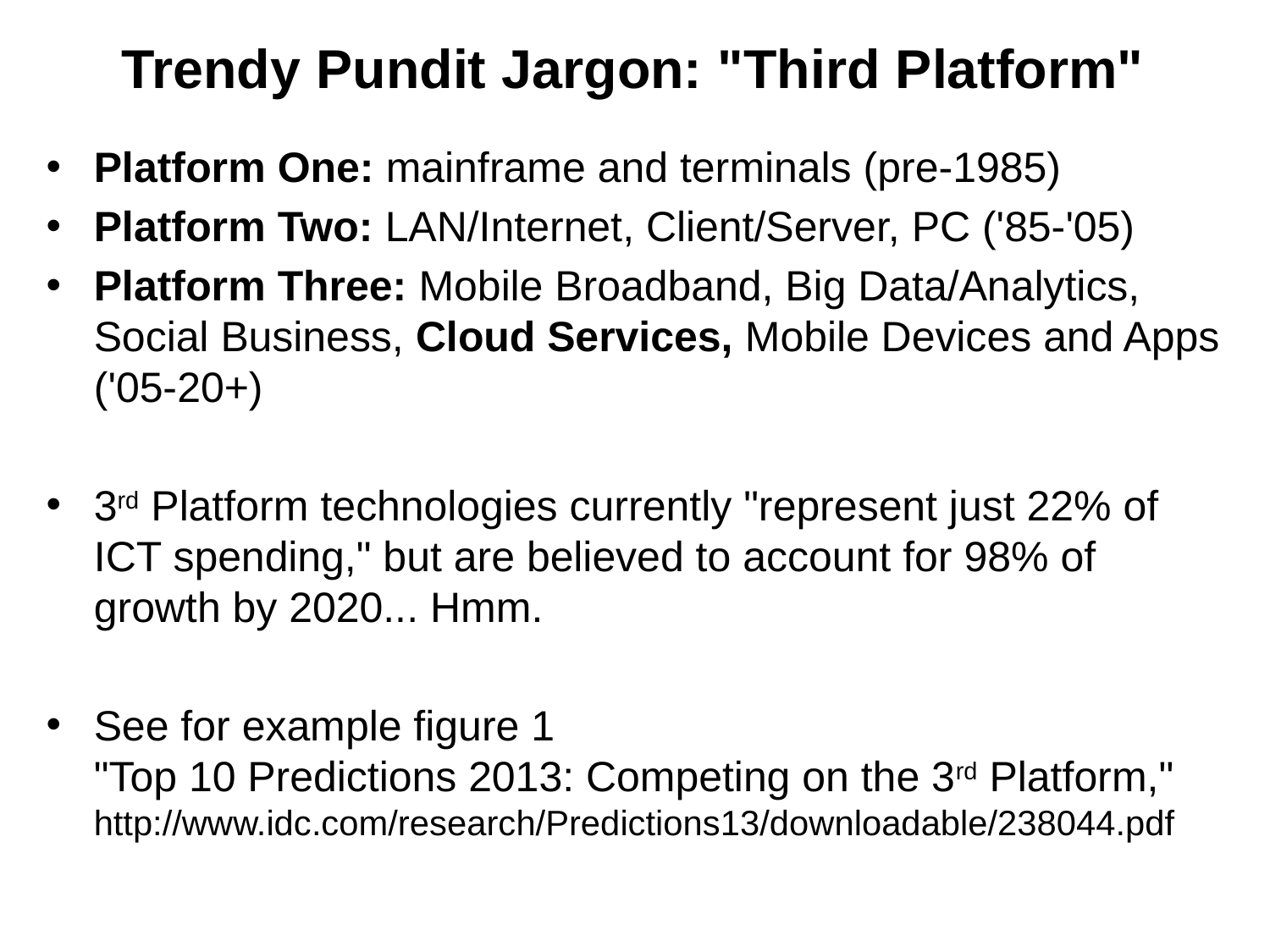

# Trendy Pundit Jargon: "Third Platform"
Platform One: mainframe and terminals (pre-1985)
Platform Two: LAN/Internet, Client/Server, PC ('85-'05)
Platform Three: Mobile Broadband, Big Data/Analytics,
Social Business, Cloud Services, Mobile Devices and Apps
('05-20+)

3rd Platform technologies currently "represent just 22% of ICT spending," but are believed to account for 98% of growth by 2020... Hmm.

See for example figure 1
"Top 10 Predictions 2013: Competing on the 3rd Platform,"
http://www.idc.com/research/Predictions13/downloadable/238044.pdf